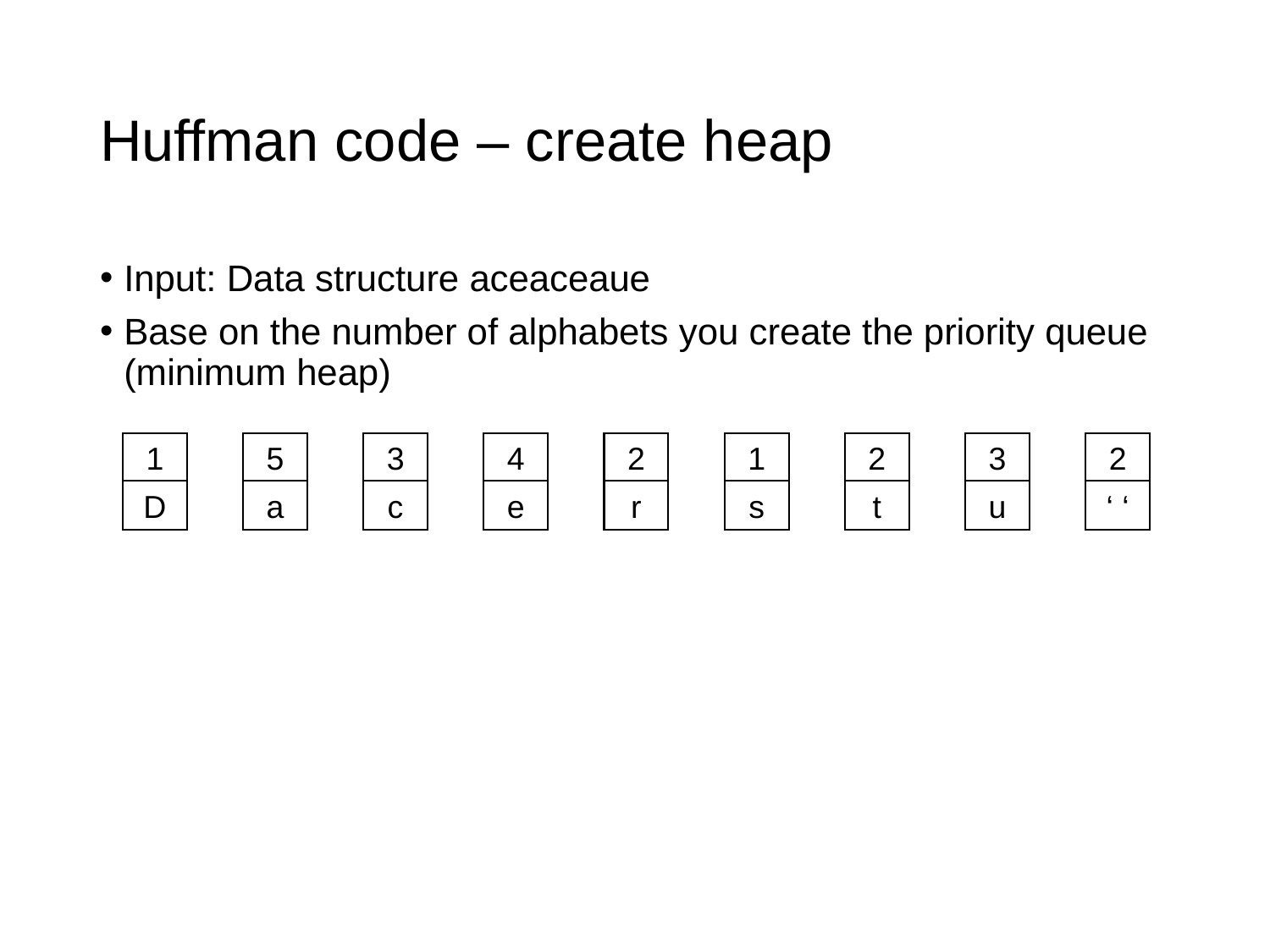

# Huffman code – create heap
Input: Data structure aceaceaue
Base on the number of alphabets you create the priority queue (minimum heap)
1
D
5
a
3
c
4
e
2
r
1
s
2
t
3
u
2
‘ ‘